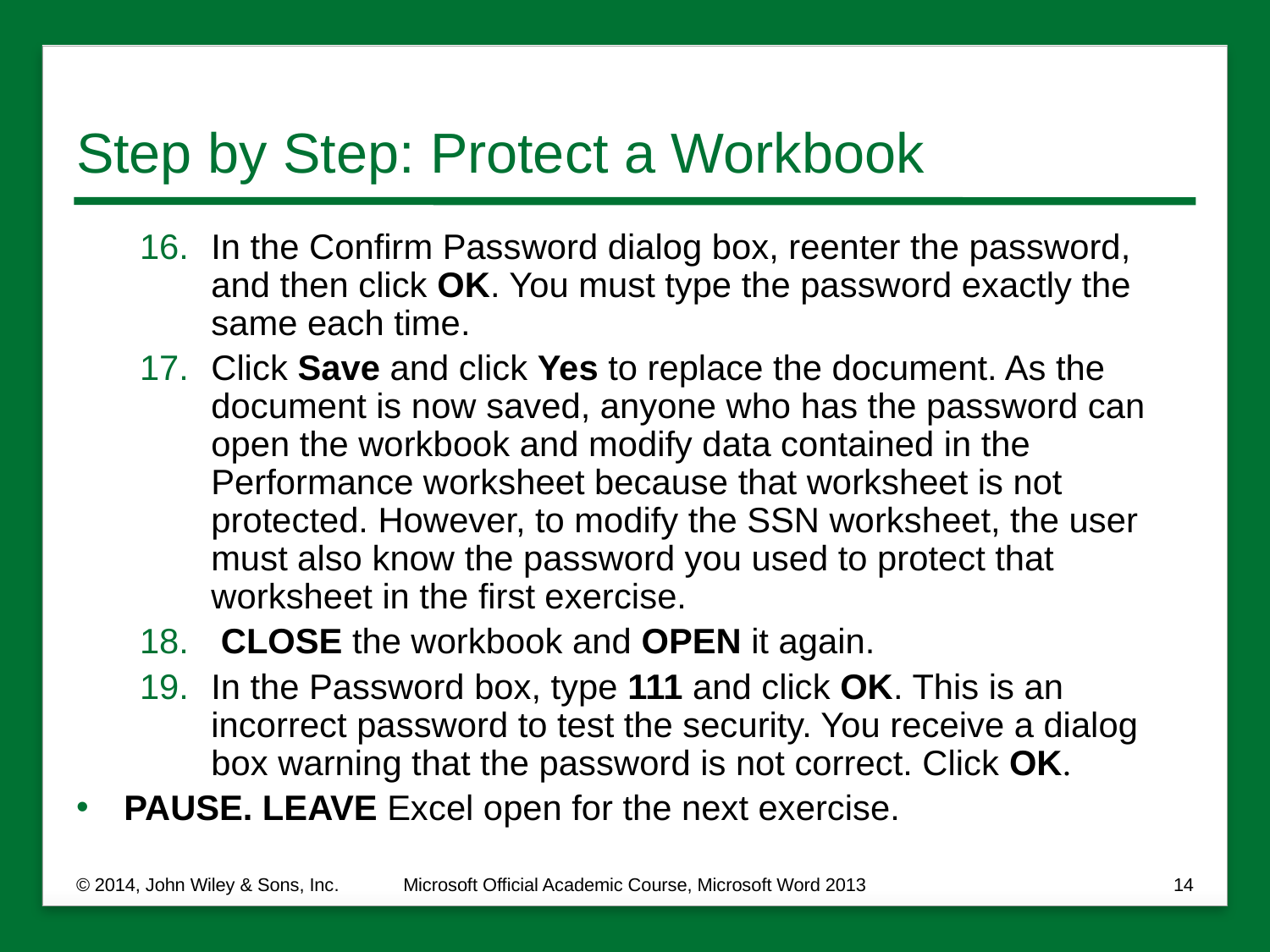

# Step by Step: Protect a Workbook
In the Confirm Password dialog box, reenter the password, and then click OK. You must type the password exactly the same each time.
Click Save and click Yes to replace the document. As the document is now saved, anyone who has the password can open the workbook and modify data contained in the Performance worksheet because that worksheet is not protected. However, to modify the SSN worksheet, the user must also know the password you used to protect that worksheet in the first exercise.
 CLOSE the workbook and OPEN it again.
In the Password box, type 111 and click OK. This is an incorrect password to test the security. You receive a dialog box warning that the password is not correct. Click OK.
PAUSE. LEAVE Excel open for the next exercise.

© 2014, John Wiley & Sons, Inc.
Microsoft Official Academic Course, Microsoft Word 2013
14